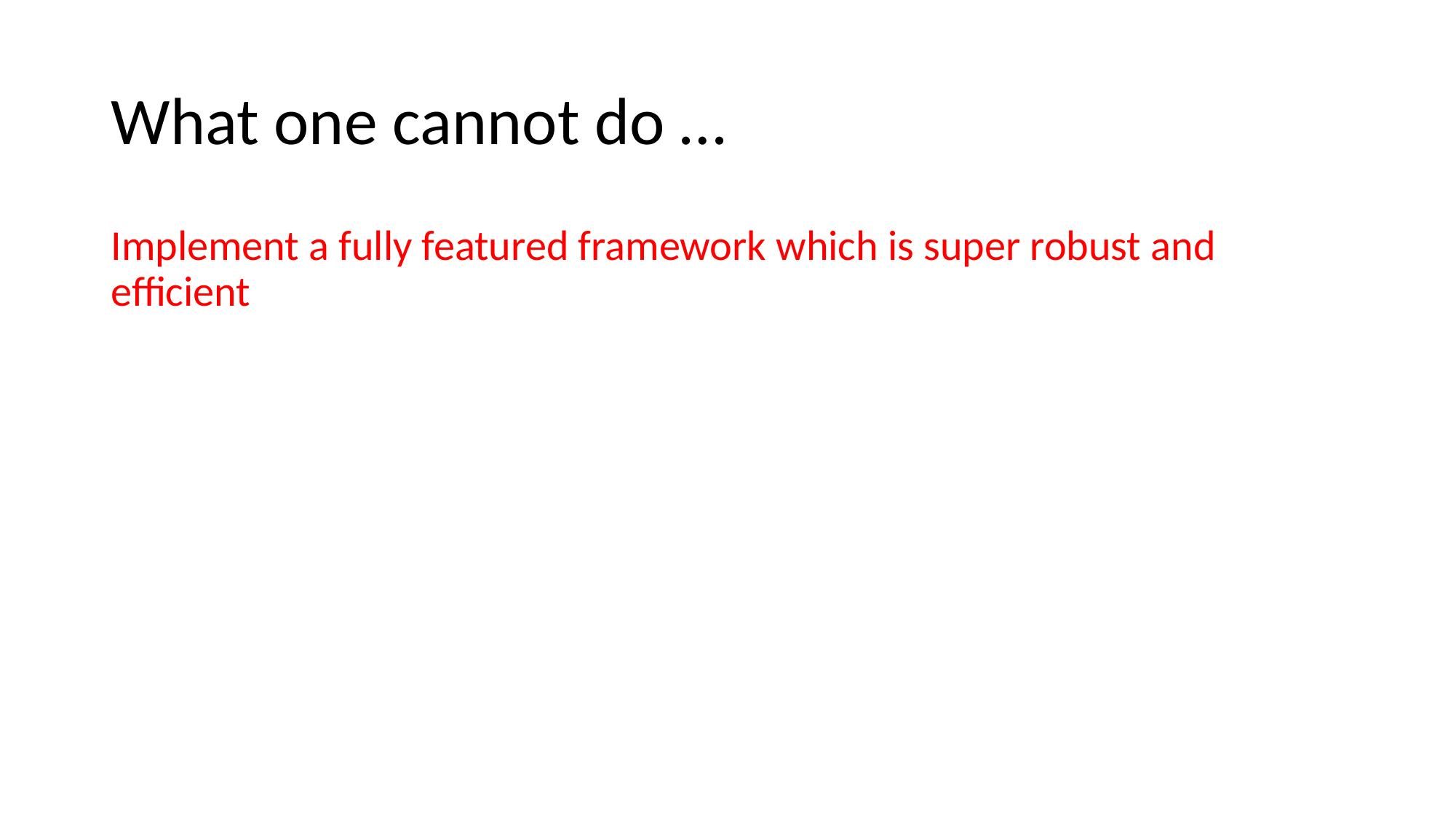

# What one cannot do …
Implement a fully featured framework which is super robust and efficient